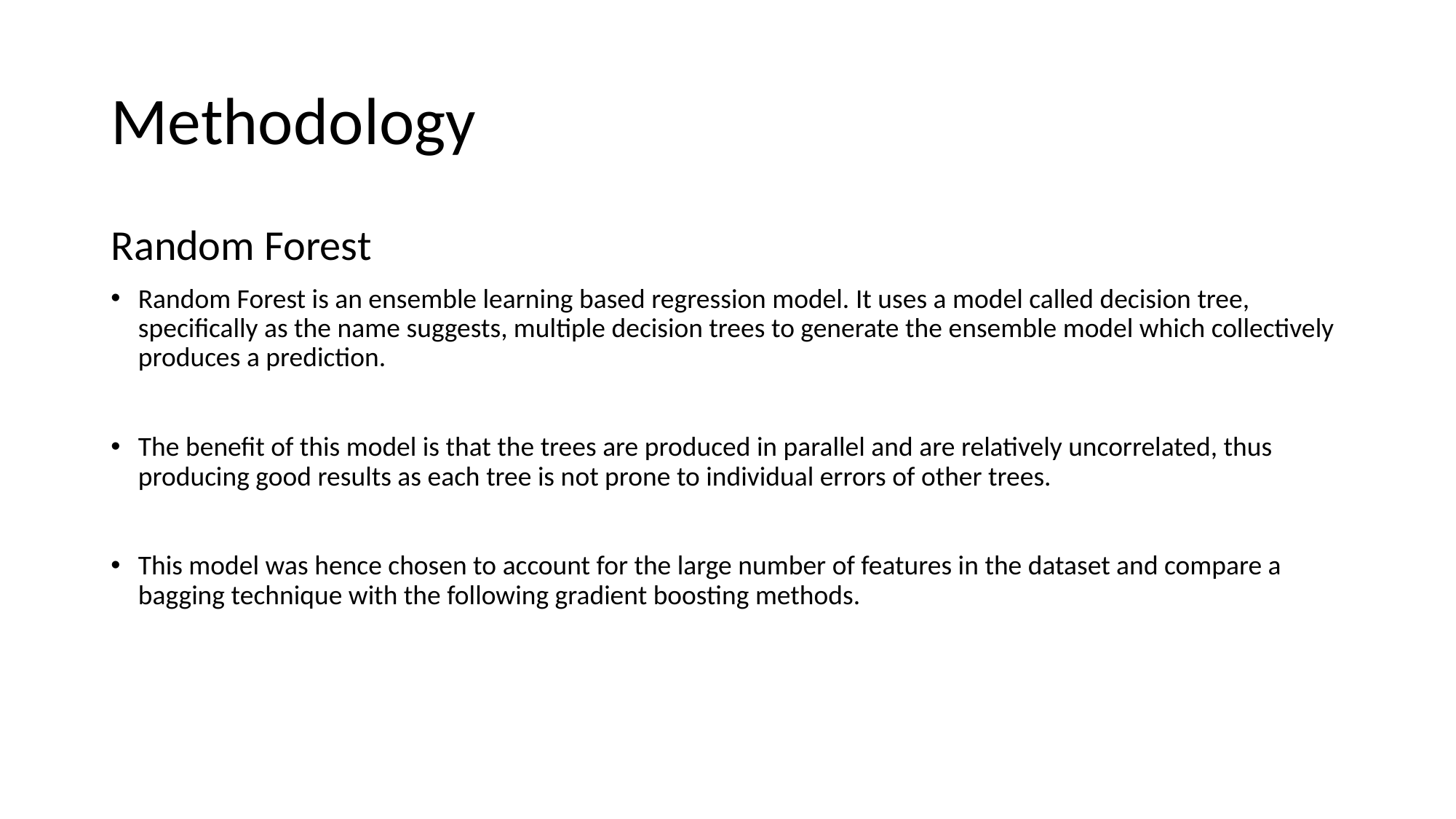

# Methodology
Random Forest
Random Forest is an ensemble learning based regression model. It uses a model called decision tree, specifically as the name suggests, multiple decision trees to generate the ensemble model which collectively produces a prediction.

The benefit of this model is that the trees are produced in parallel and are relatively uncorrelated, thus producing good results as each tree is not prone to individual errors of other trees.

This model was hence chosen to account for the large number of features in the dataset and compare a bagging technique with the following gradient boosting methods.